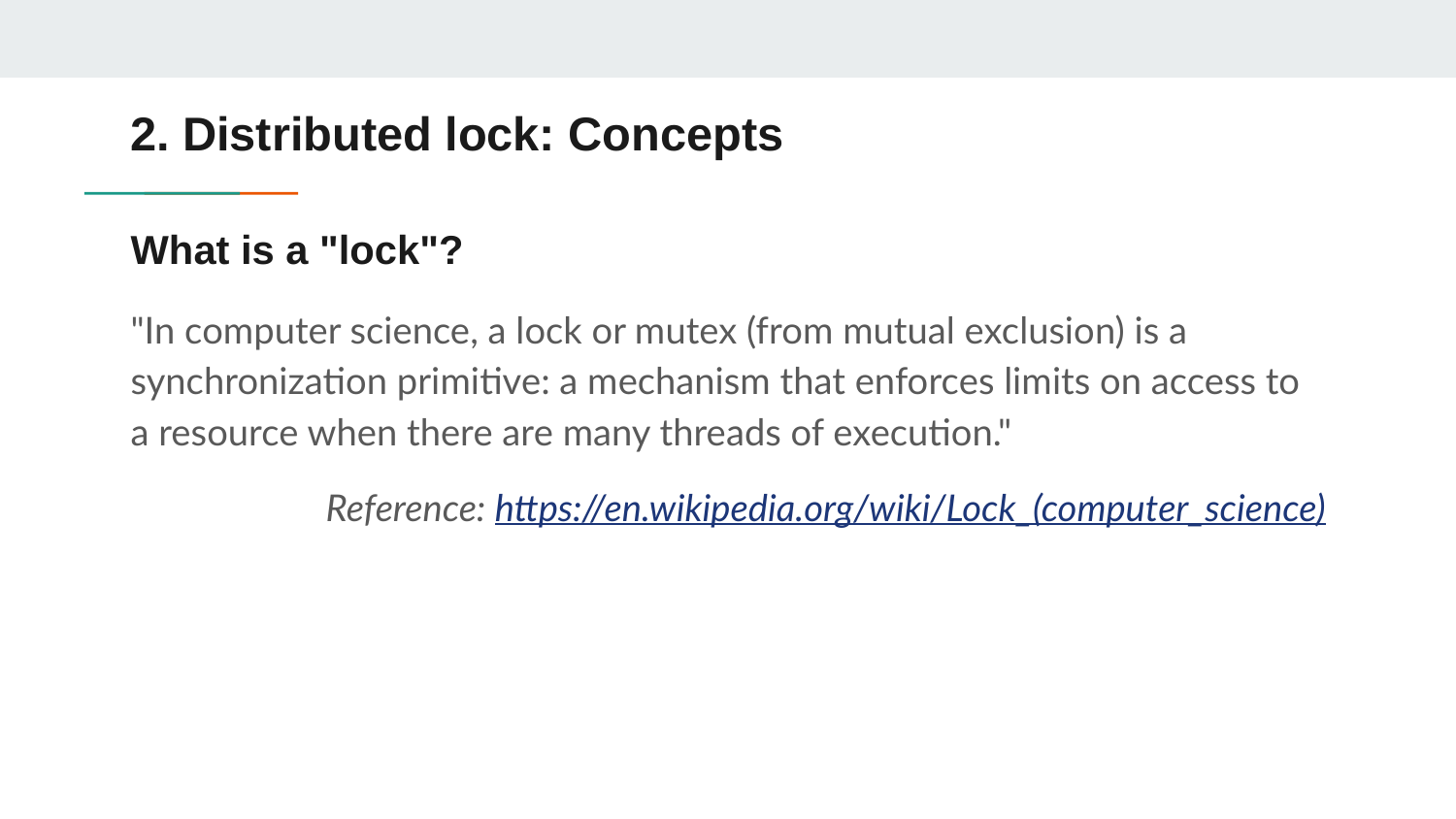

2. Distributed lock: Concepts
# What is a "lock"?
"In computer science, a lock or mutex (from mutual exclusion) is a synchronization primitive: a mechanism that enforces limits on access to a resource when there are many threads of execution."
Reference: https://en.wikipedia.org/wiki/Lock_(computer_science)